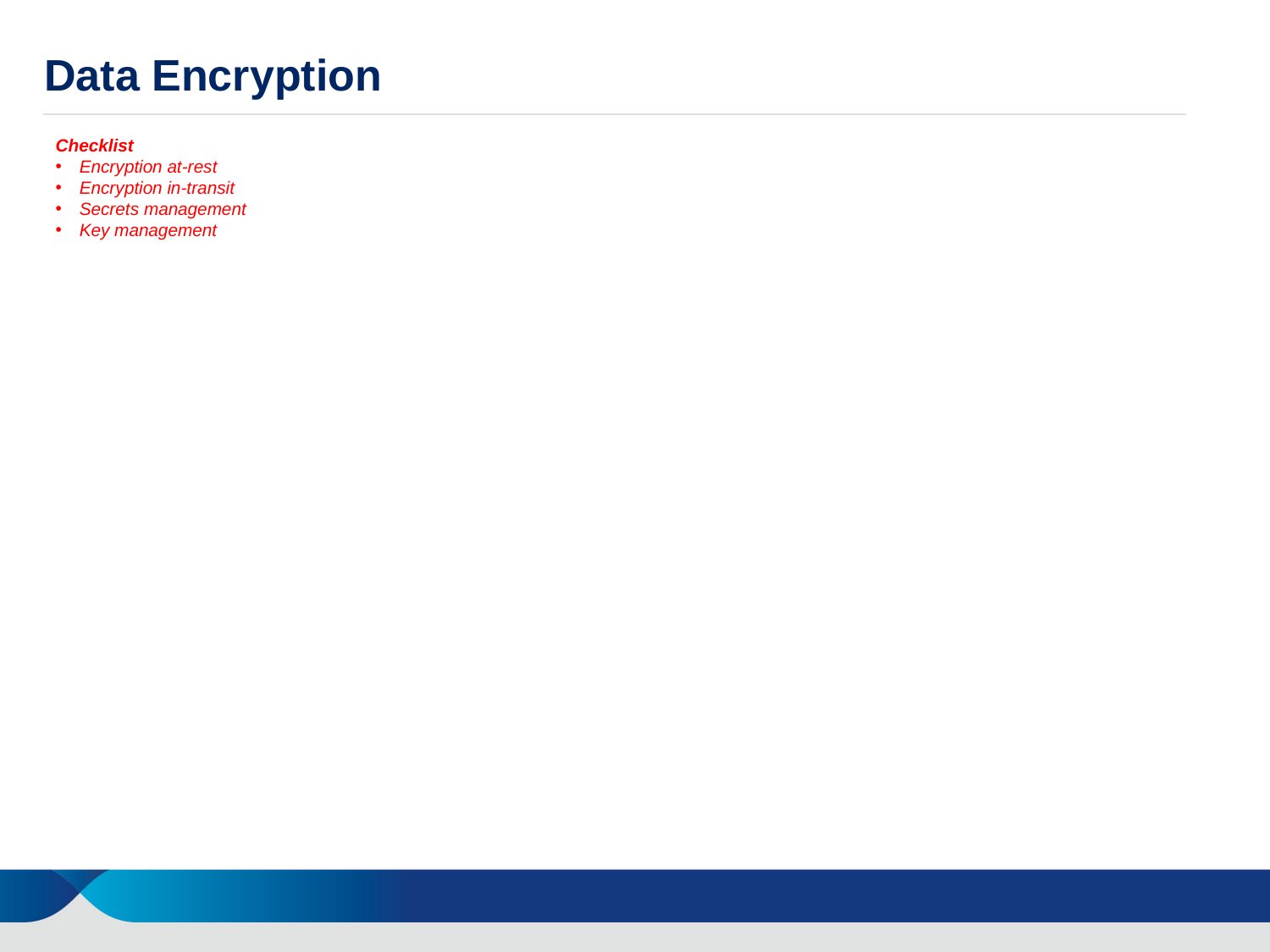

Data Encryption
Checklist
Encryption at-rest
Encryption in-transit
Secrets management
Key management